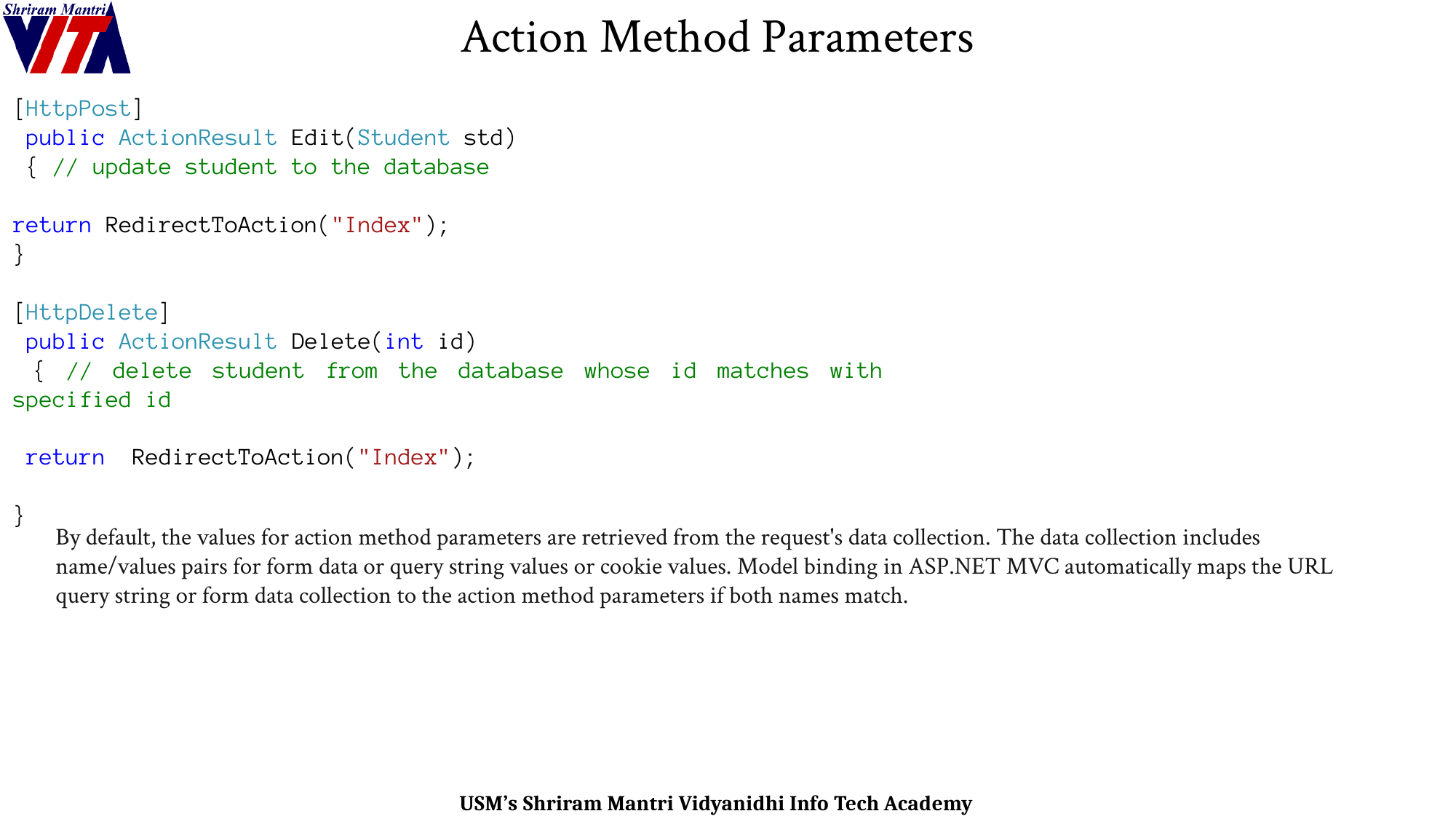

# Action Method Parameters
[HttpPost]
 public ActionResult Edit(Student std)
 { // update student to the database

return RedirectToAction("Index");
}

[HttpDelete]
 public ActionResult Delete(int id)
 { // delete student from the database whose id matches with specified id

 return  RedirectToAction("Index");

}
By default, the values for action method parameters are retrieved from the request's data collection. The data collection includes name/values pairs for form data or query string values or cookie values. Model binding in ASP.NET MVC automatically maps the URL query string or form data collection to the action method parameters if both names match.